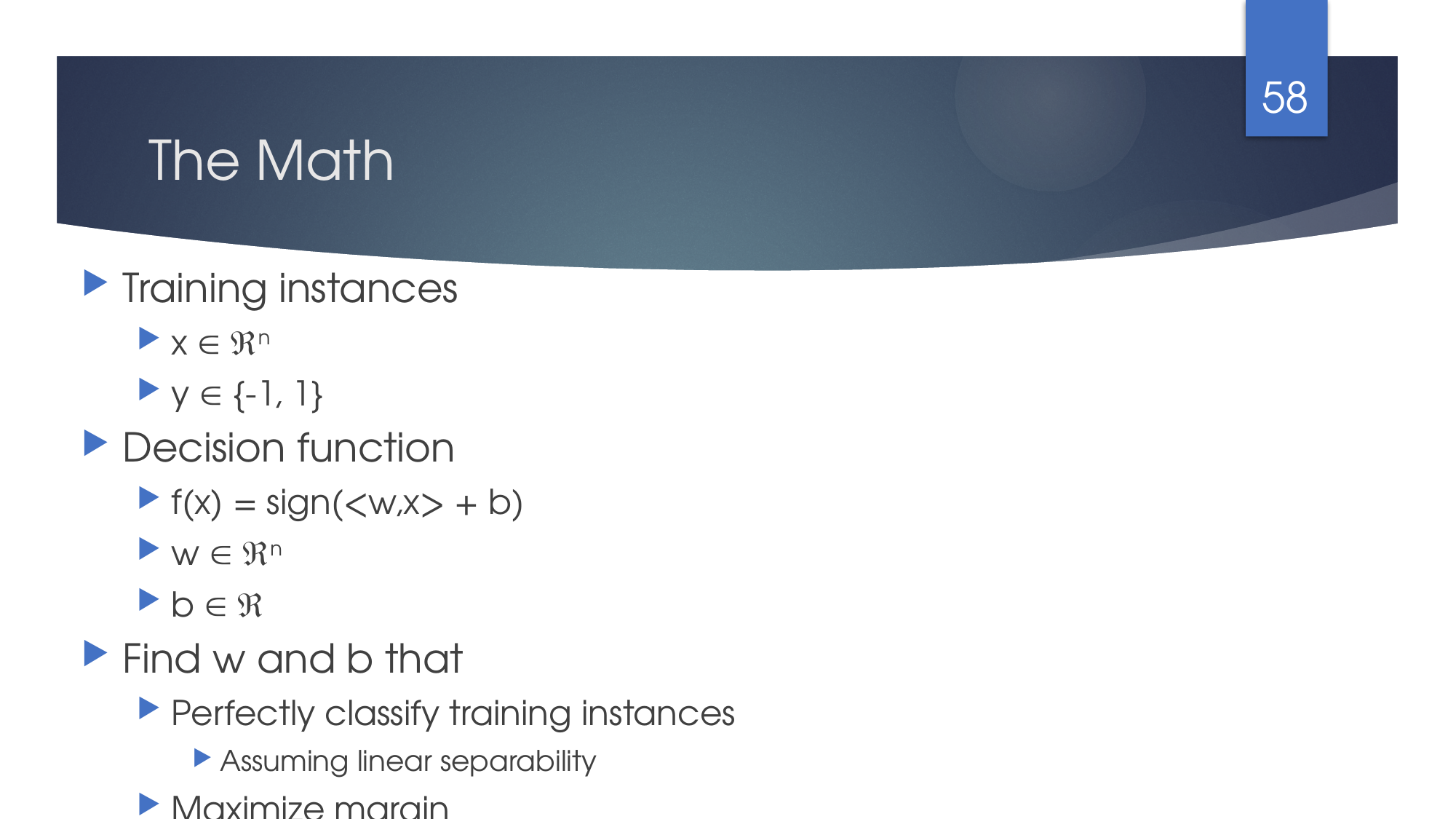

58
# The Math
Training instances
x ∈ ℜn
y ∈ {-1, 1}
Decision function
f(x) = sign(<w,x> + b)
w ∈ ℜn
b ∈ ℜ
Find w and b that
Perfectly classify training instances
Assuming linear separability
Maximize margin